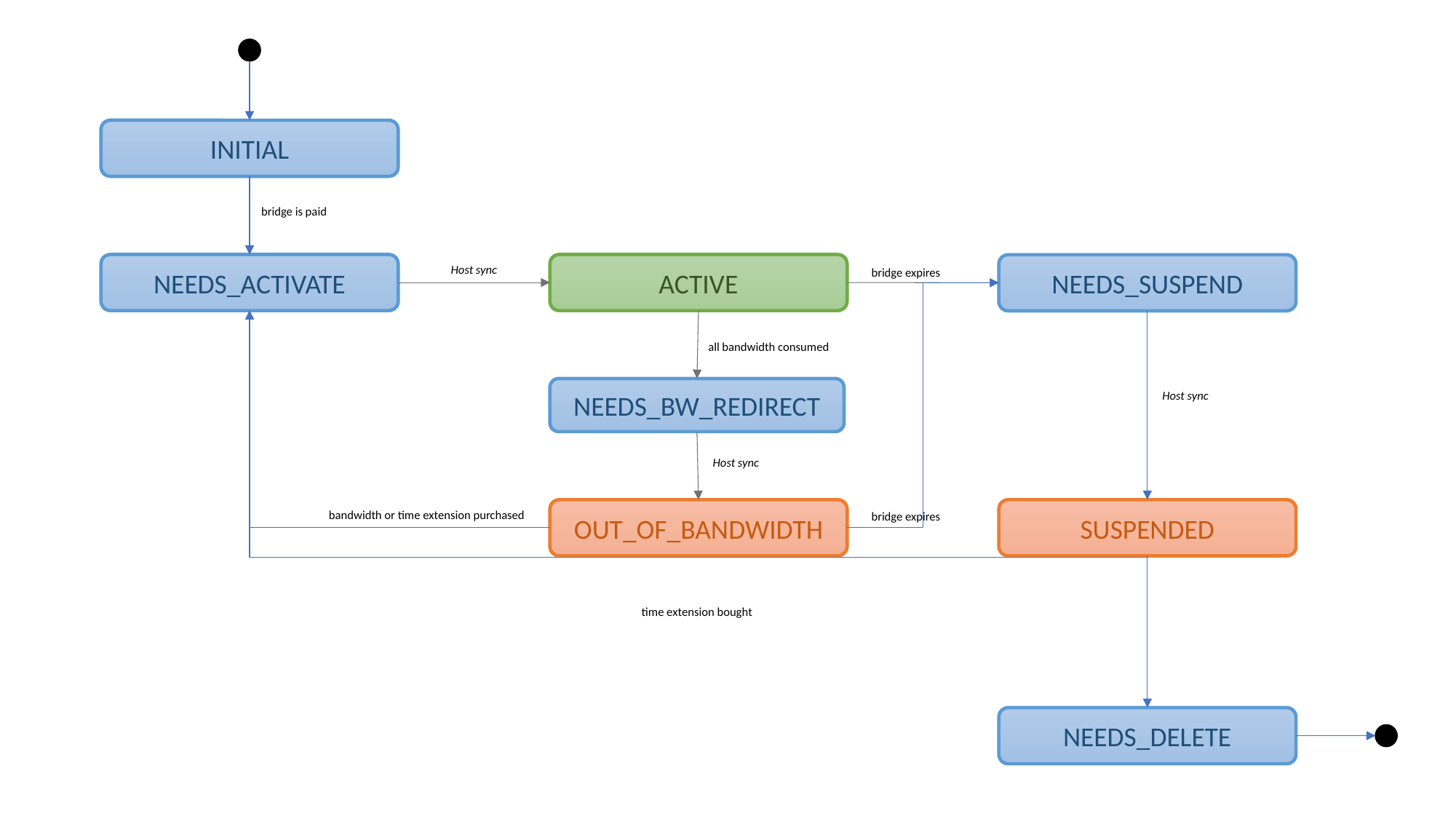

INITIAL
bridge is paid
NEEDS_ACTIVATE
ACTIVE
NEEDS_SUSPEND
Host sync
bridge expires
all bandwidth consumed
NEEDS_BW_REDIRECT
Host sync
Host sync
OUT_OF_BANDWIDTH
SUSPENDED
bandwidth or time extension purchased
bridge expires
time extension bought
NEEDS_DELETE